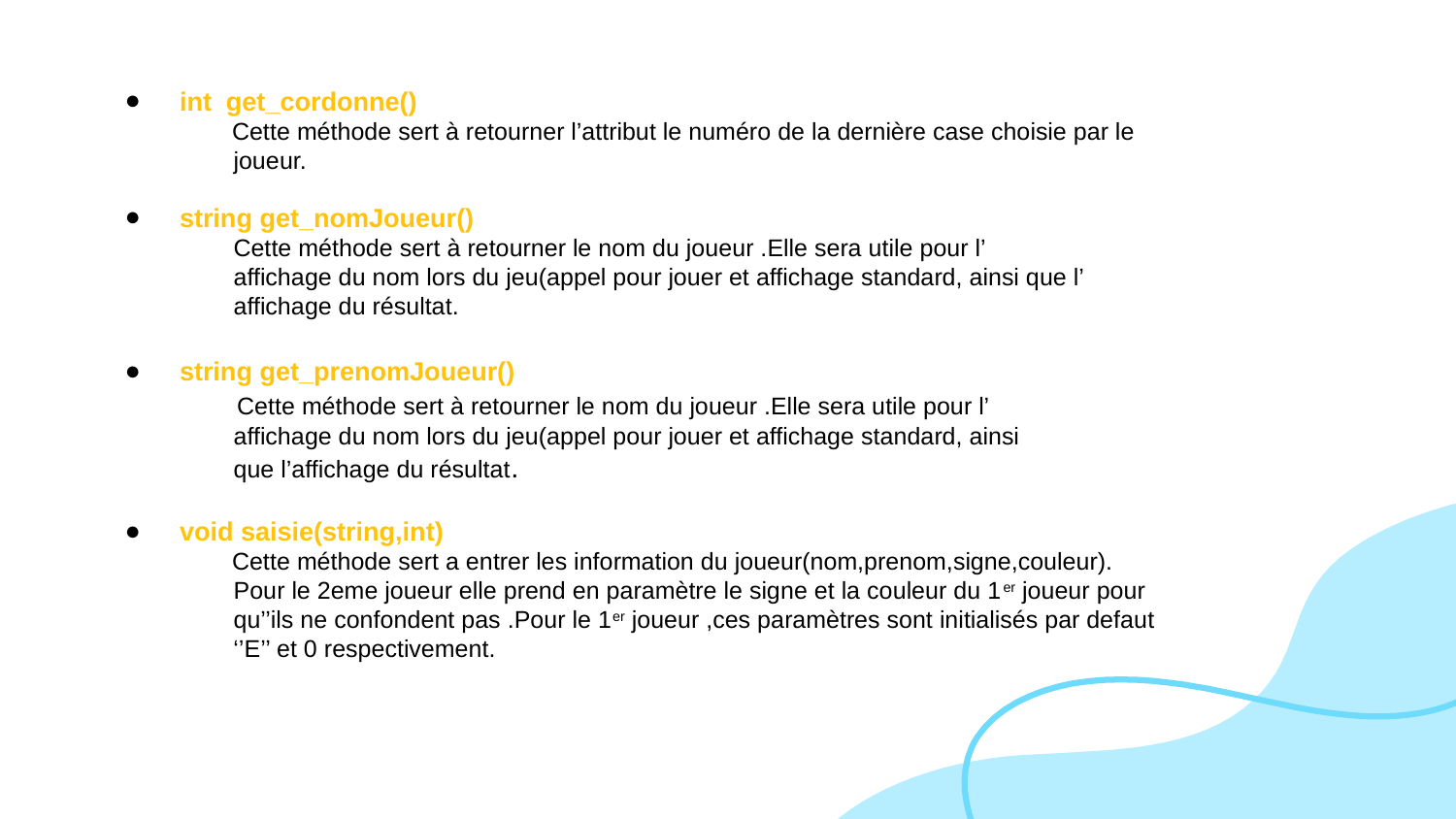

int  get_cordonne()
                 Cette méthode sert à retourner l’attribut le numéro de la dernière case choisie par le
                joueur.

string get_nomJoueur()
                Cette méthode sert à retourner le nom du joueur .Elle sera utile pour l’
                affichage du nom lors du jeu(appel pour jouer et affichage standard, ainsi que l’
                affichage du résultat.

string get_prenomJoueur()
              Cette méthode sert à retourner le nom du joueur .Elle sera utile pour l’
                affichage du nom lors du jeu(appel pour jouer et affichage standard, ainsi
                que l’affichage du résultat.

void saisie(string,int)
                 Cette méthode sert a entrer les information du joueur(nom,prenom,signe,couleur).
                Pour le 2eme joueur elle prend en paramètre le signe et la couleur du 1er joueur pour
                qu’’ils ne confondent pas .Pour le 1er joueur ,ces paramètres sont initialisés par defaut
                ‘’E’’ et 0 respectivement.